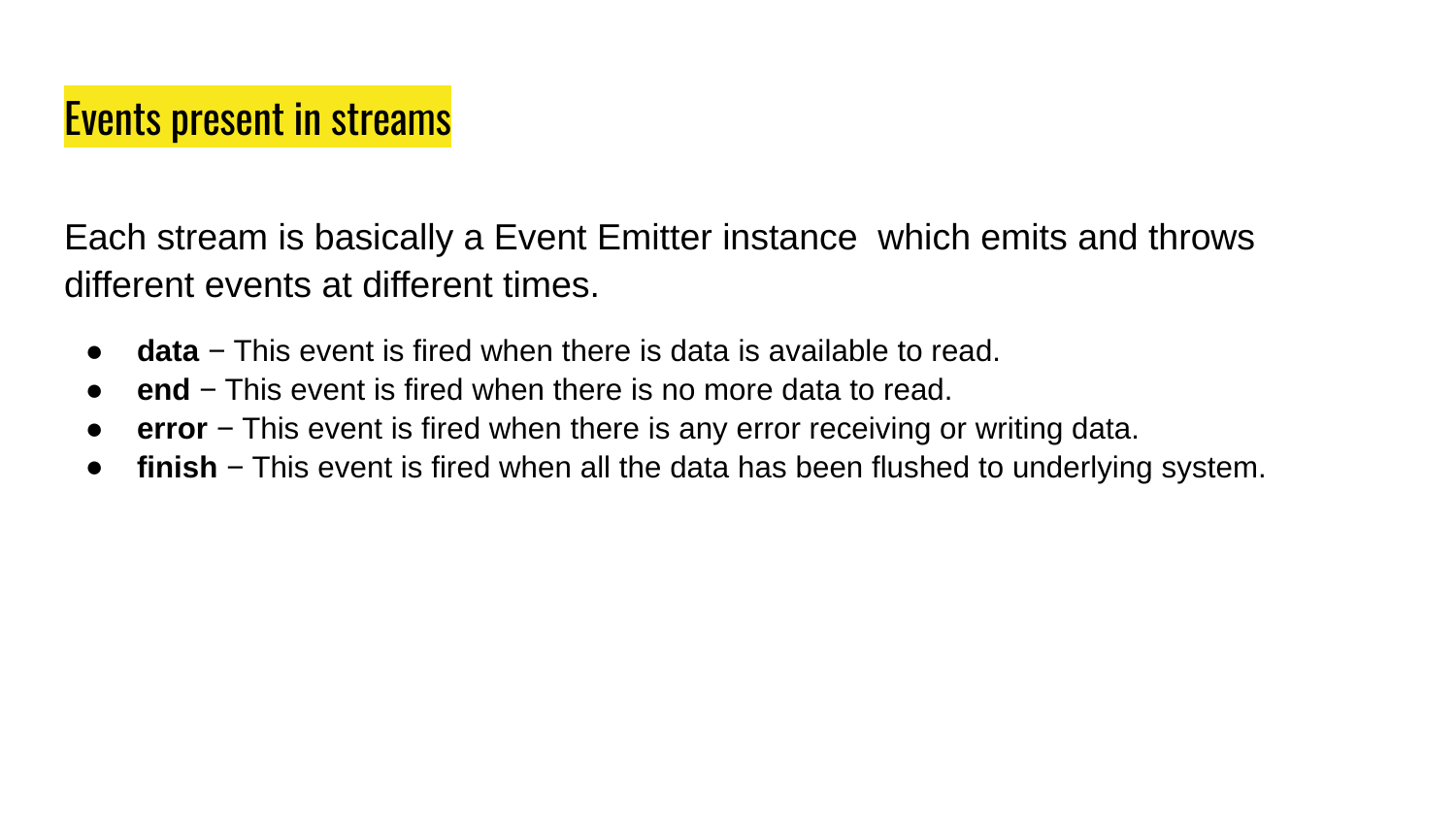

# Events present in streams
Each stream is basically a Event Emitter instance  which emits and throws different events at different times.
data − This event is fired when there is data is available to read.
end − This event is fired when there is no more data to read.
error − This event is fired when there is any error receiving or writing data.
finish − This event is fired when all the data has been flushed to underlying system.